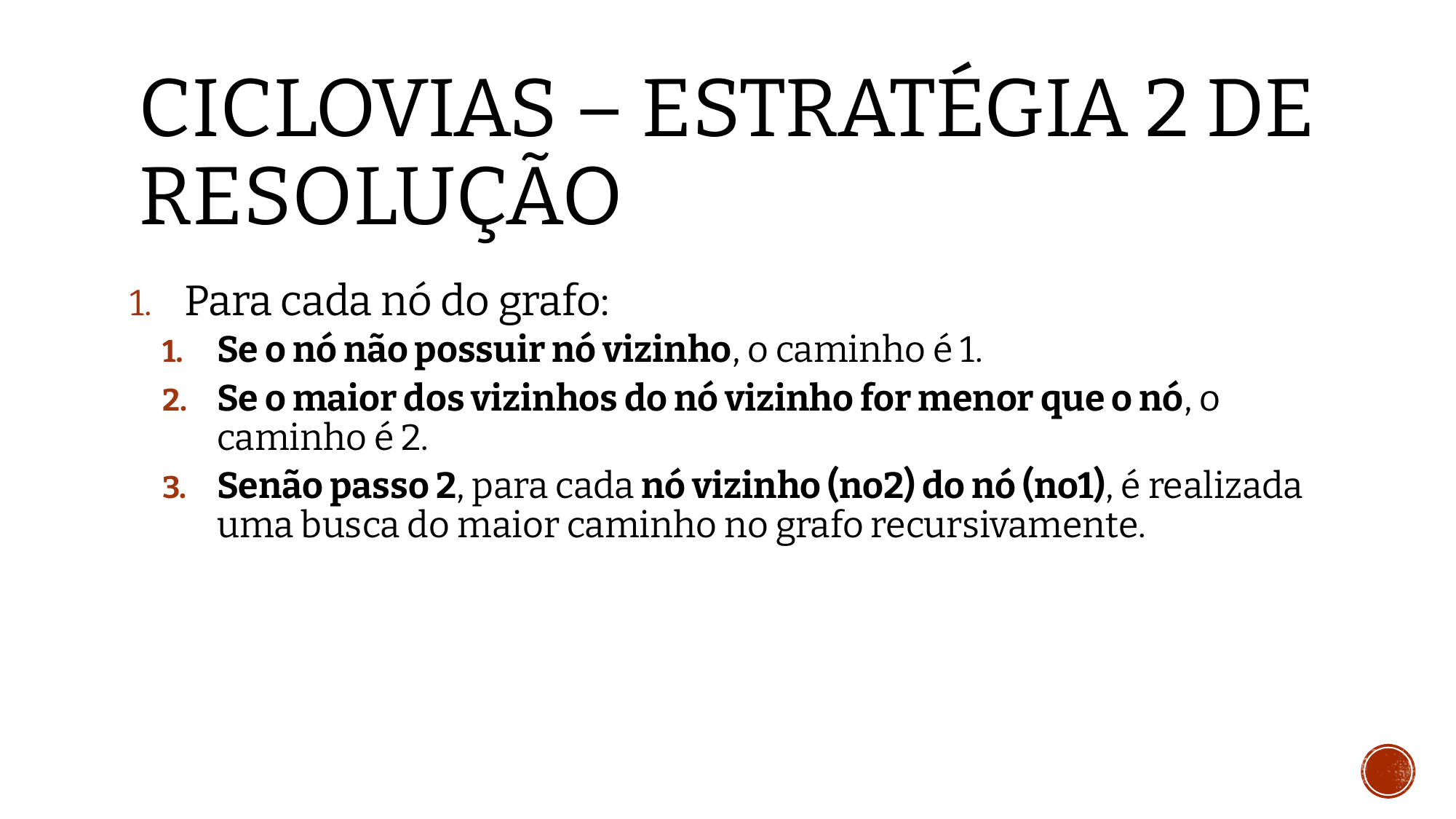

# Ciclovias – Estratégia 2 de resolução

Para cada nó do grafo:
Se o nó não possuir nó vizinho, o caminho é 1.
Se o maior dos vizinhos do nó vizinho for menor que o nó, o caminho é 2.
Senão passo 2, para cada nó vizinho (no2) do nó (no1), é realizada uma busca do maior caminho no grafo recursivamente.